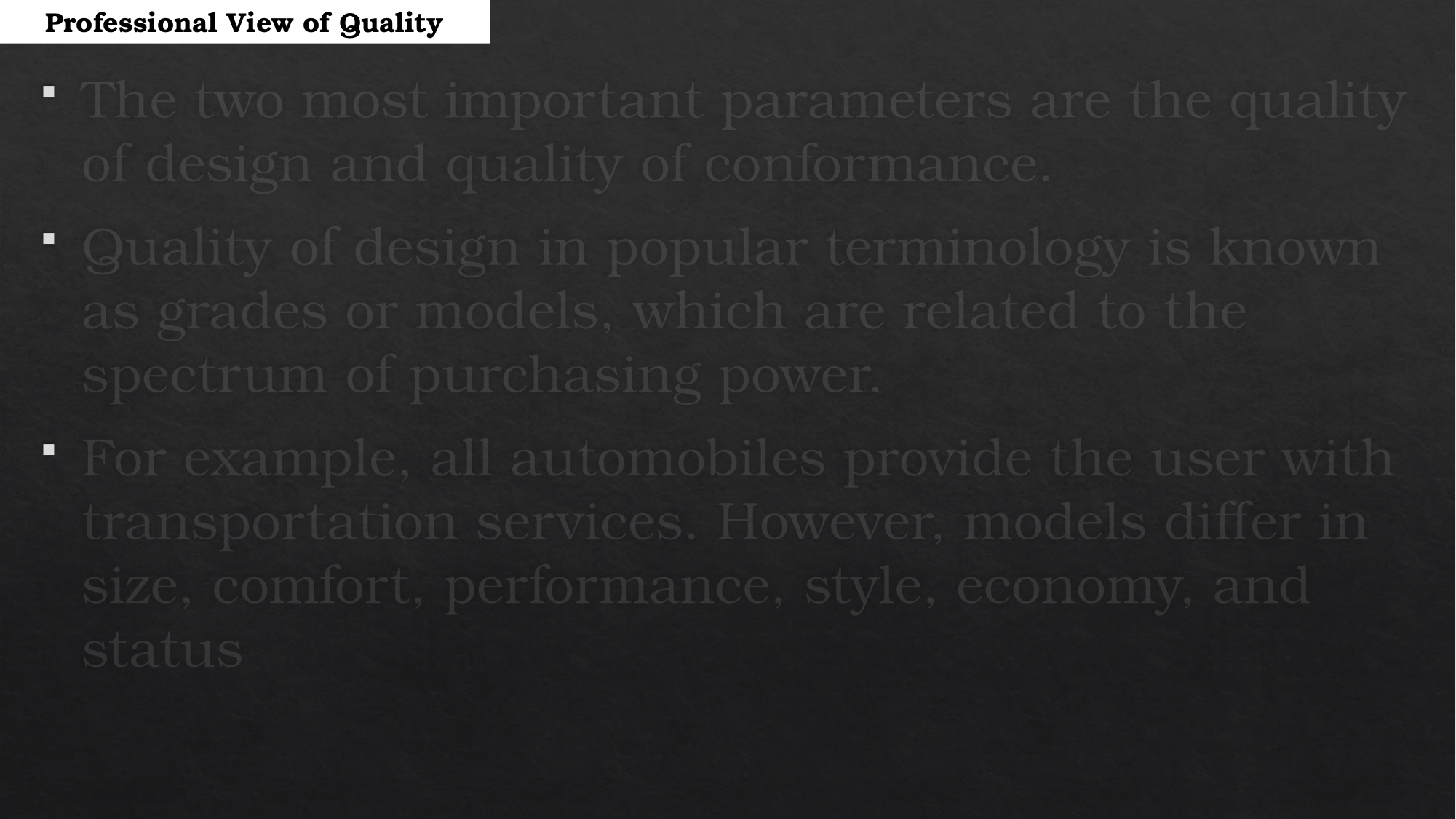

Professional View of Quality
The two most important parameters are the quality of design and quality of conformance.
Quality of design in popular terminology is known as grades or models, which are related to the spectrum of purchasing power.
For example, all automobiles provide the user with transportation services. However, models differ in size, comfort, performance, style, economy, and status